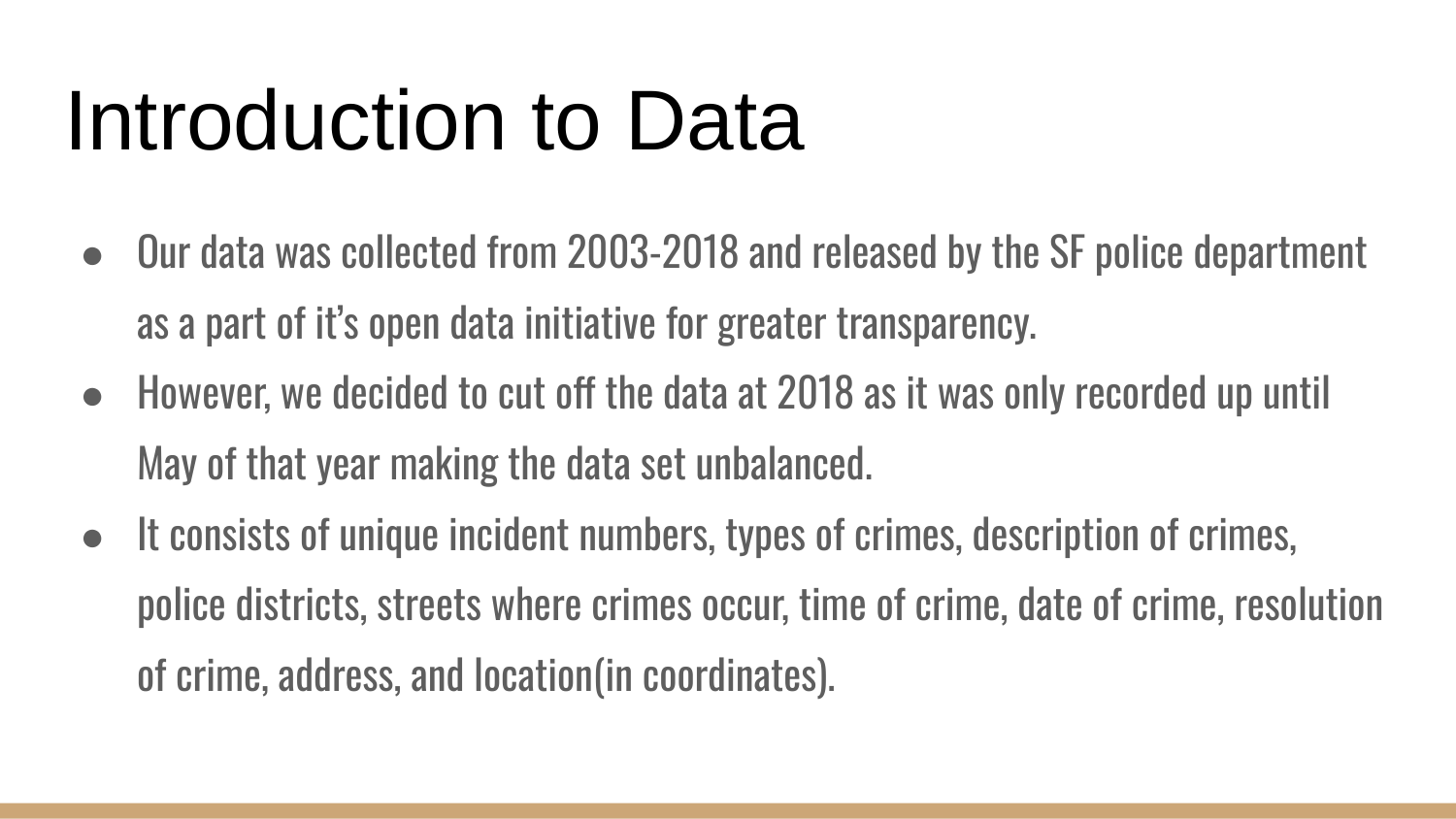

# Introduction to Data
Our data was collected from 2003-2018 and released by the SF police department as a part of it’s open data initiative for greater transparency.
However, we decided to cut off the data at 2018 as it was only recorded up until May of that year making the data set unbalanced.
It consists of unique incident numbers, types of crimes, description of crimes, police districts, streets where crimes occur, time of crime, date of crime, resolution of crime, address, and location(in coordinates).